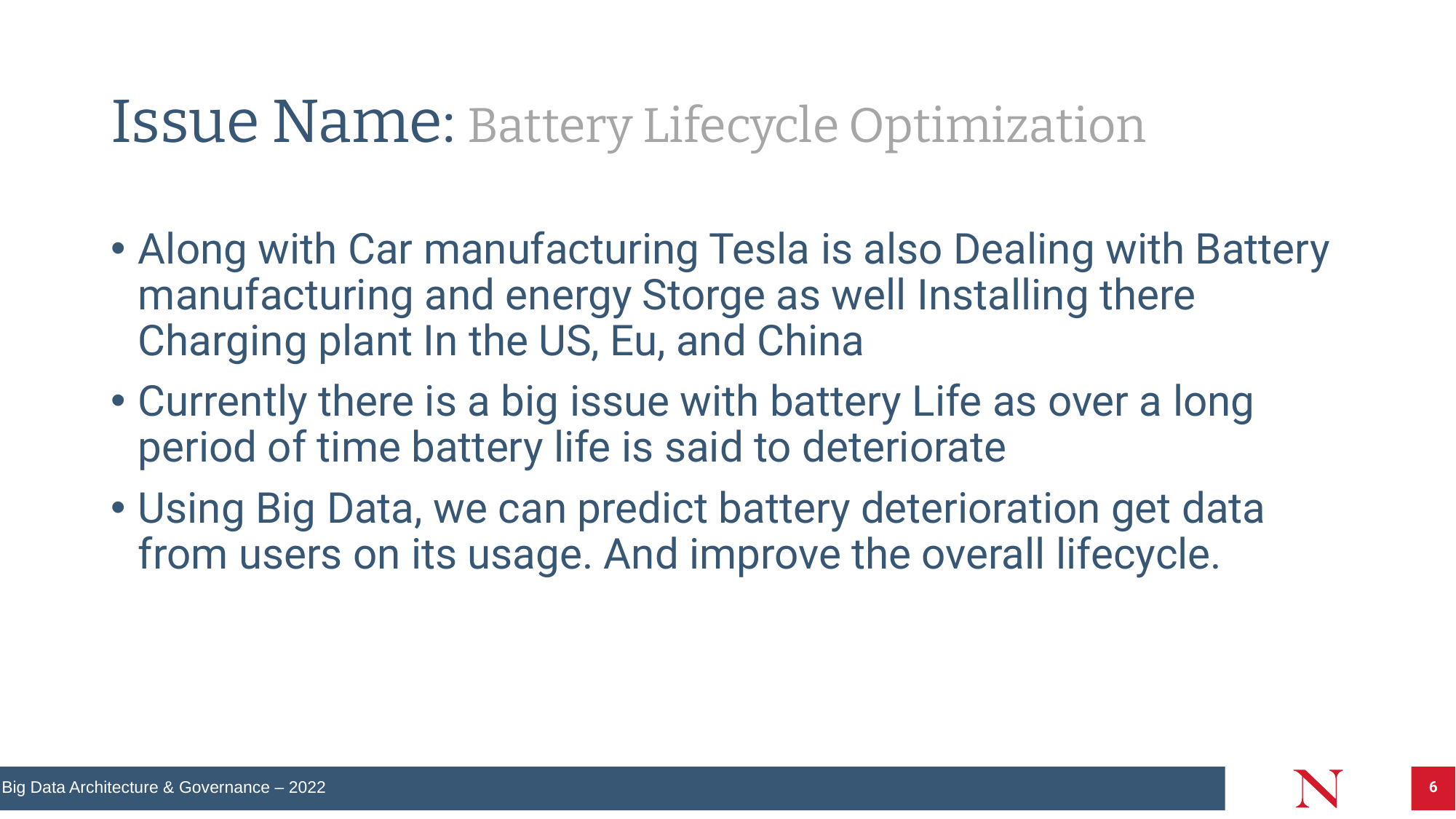

# Issue Name: Battery Lifecycle Optimization
Along with Car manufacturing Tesla is also Dealing with Battery manufacturing and energy Storge as well Installing there Charging plant In the US, Eu, and China
Currently there is a big issue with battery Life as over a long period of time battery life is said to deteriorate
Using Big Data, we can predict battery deterioration get data from users on its usage. And improve the overall lifecycle.